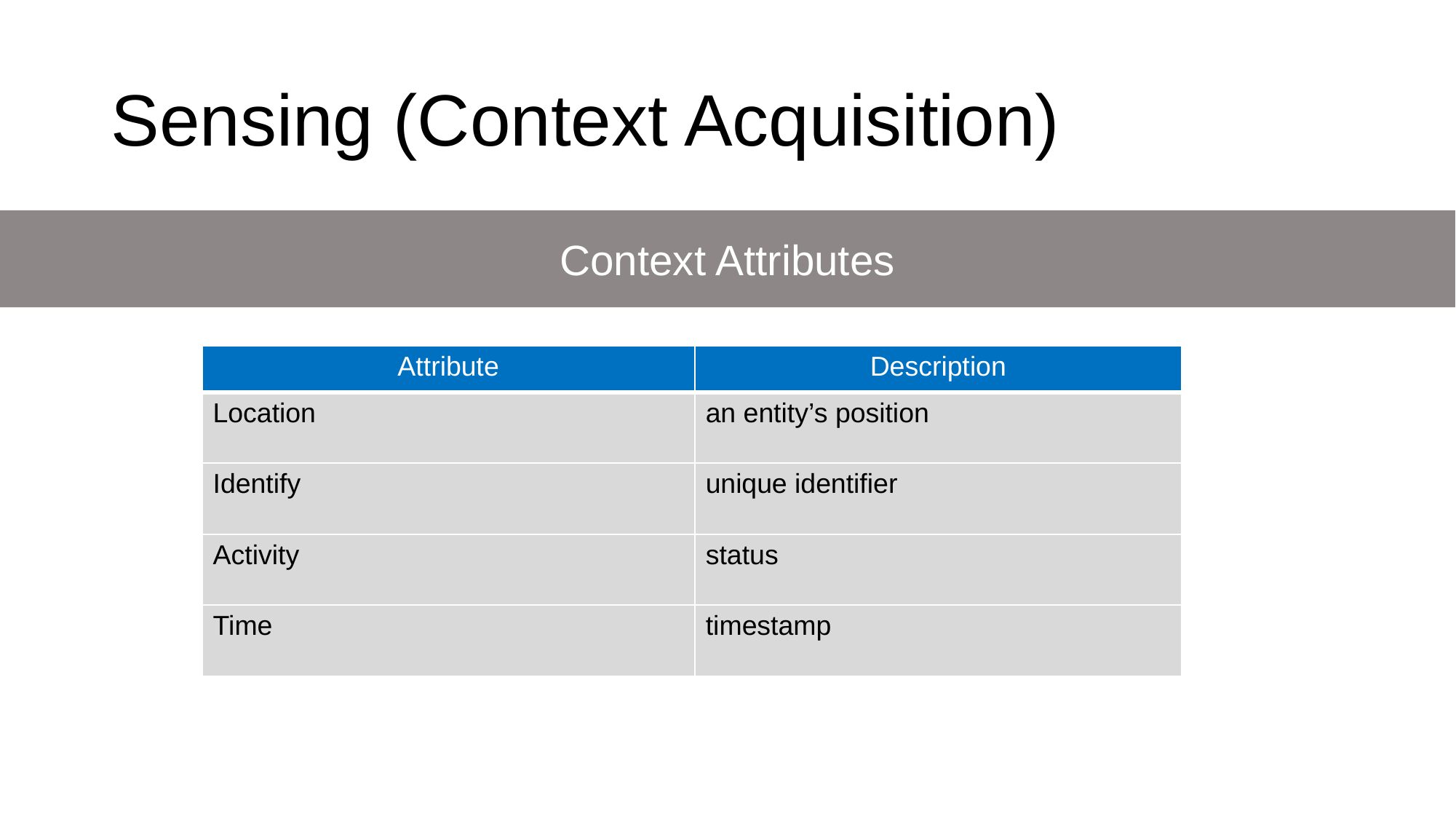

# Sensing (Context Acquisition)

Context Attributes
| Attribute | Description |
| --- | --- |
| Location | an entity’s position |
| Identify | unique identifier |
| Activity | status |
| Time | timestamp |